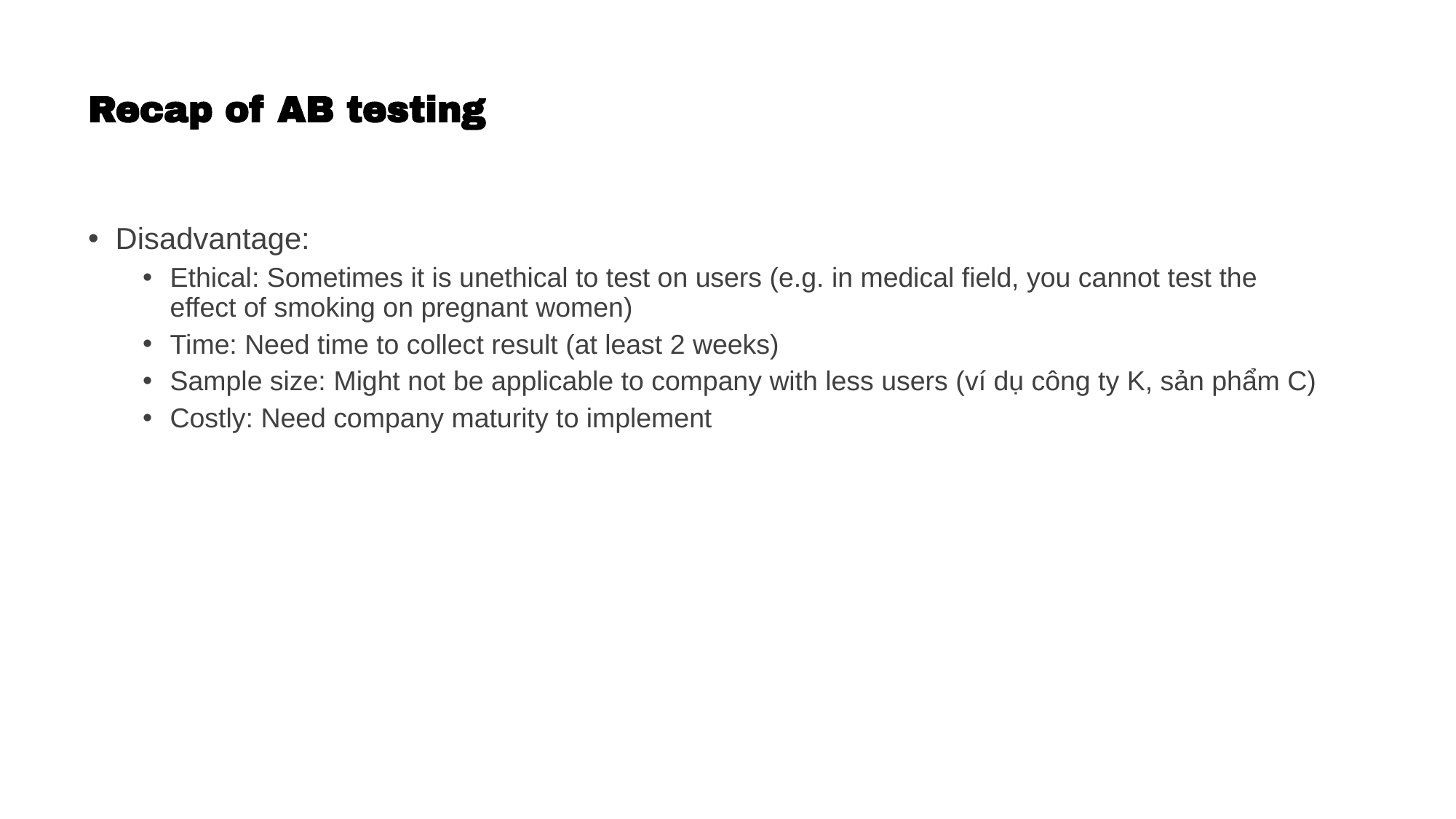

# Recap of AB testing
Disadvantage:
Ethical: Sometimes it is unethical to test on users (e.g. in medical field, you cannot test the effect of smoking on pregnant women)
Time: Need time to collect result (at least 2 weeks)
Sample size: Might not be applicable to company with less users (ví dụ công ty K, sản phẩm C)
Costly: Need company maturity to implement